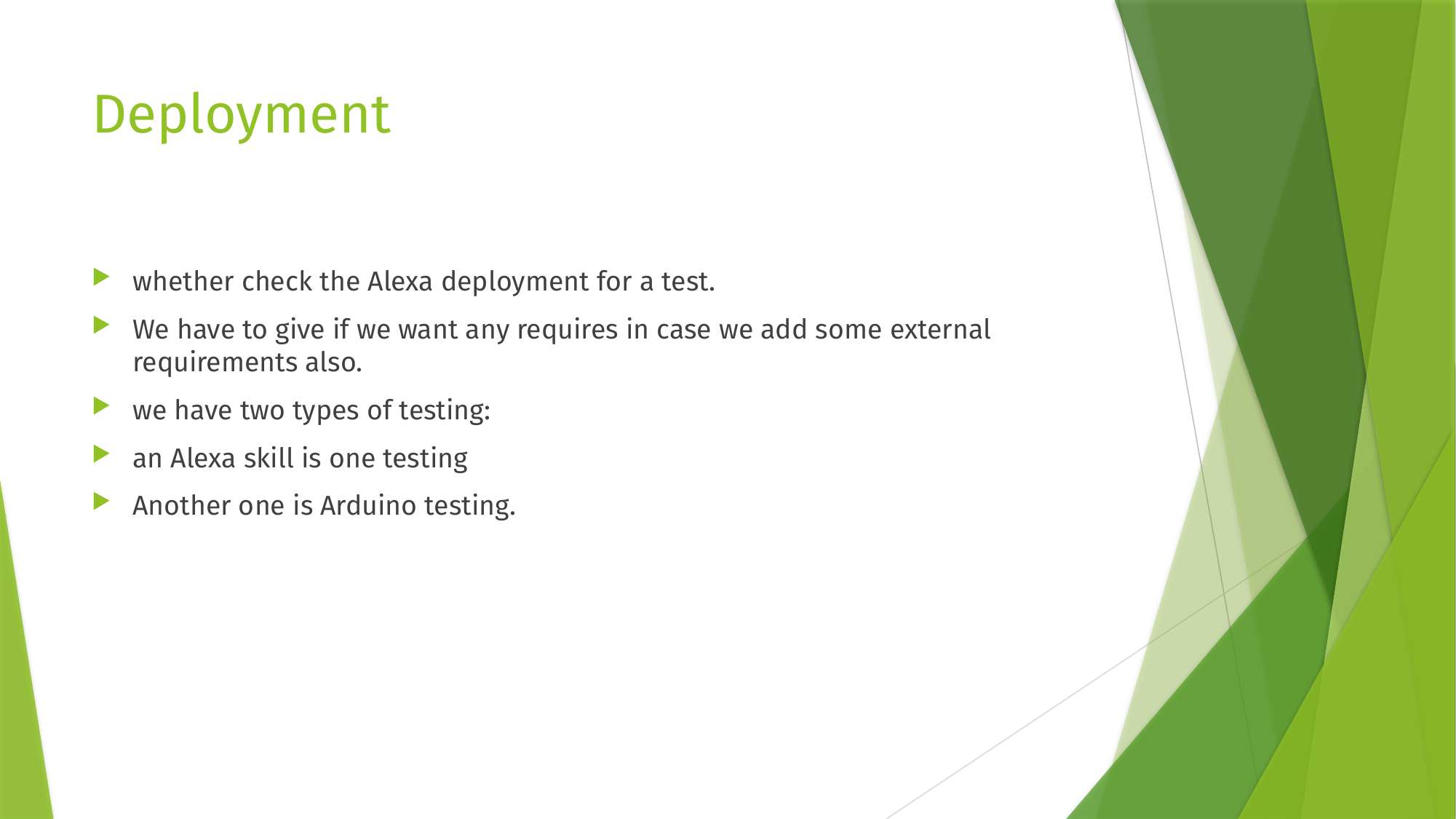

# Deployment
whether check the Alexa deployment for a test.
We have to give if we want any requires in case we add some external requirements also.
we have two types of testing:
an Alexa skill is one testing
Another one is Arduino testing.